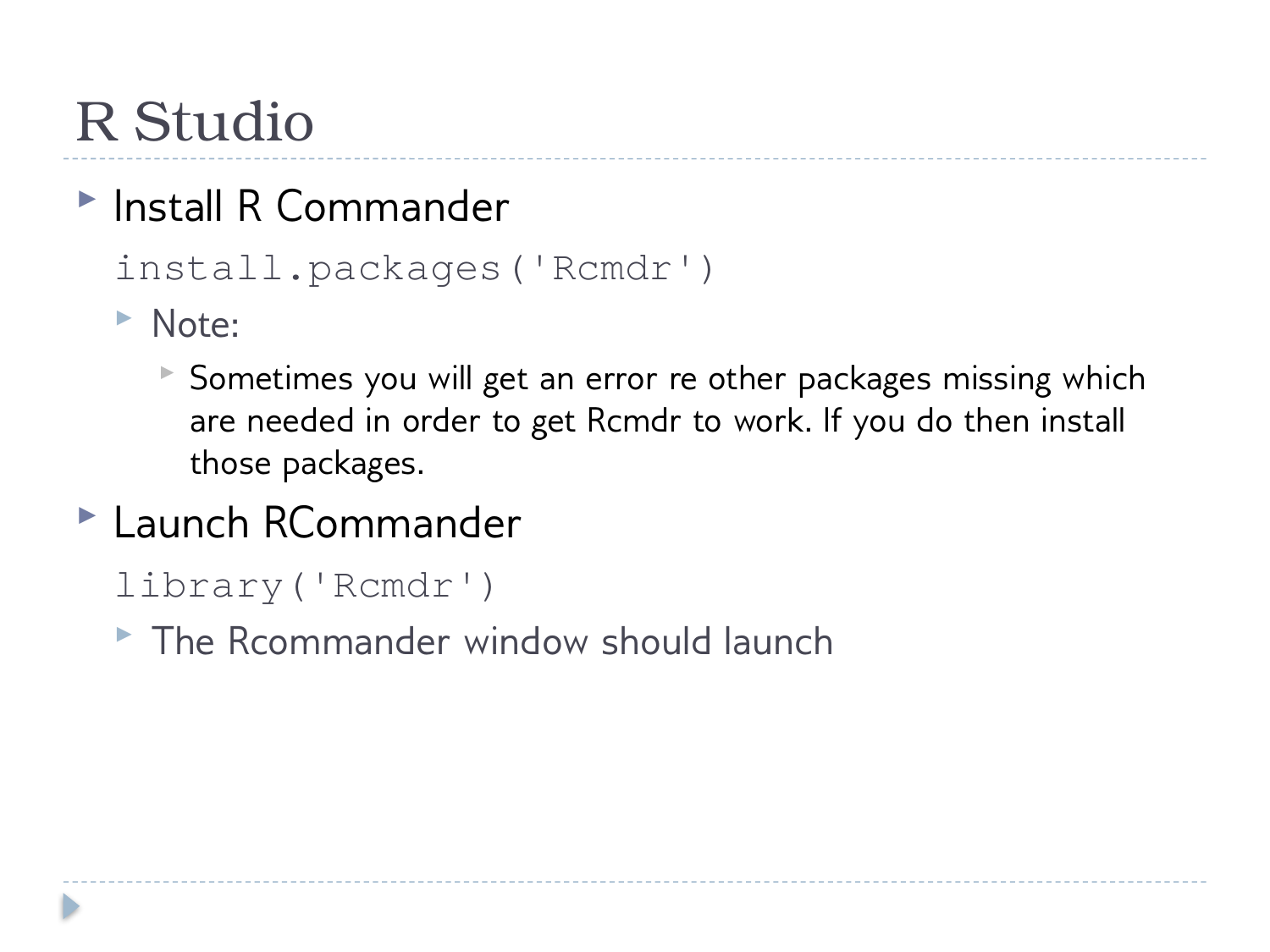

# R Studio
Install R Commander
install.packages('Rcmdr')
Note:
Sometimes you will get an error re other packages missing which are needed in order to get Rcmdr to work. If you do then install those packages.
Launch RCommander
library('Rcmdr')
The Rcommander window should launch